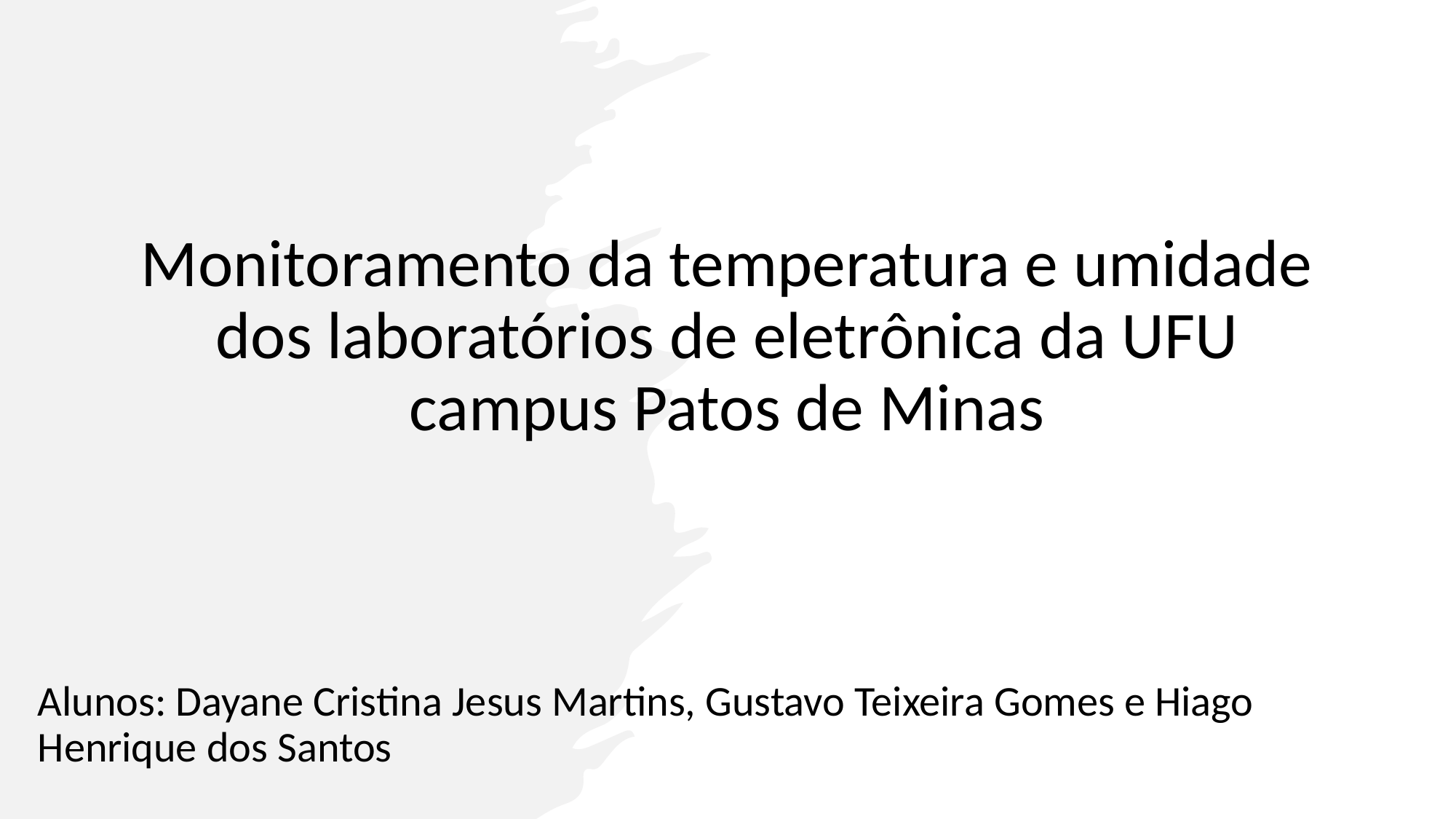

# Monitoramento da temperatura e umidade dos laboratórios de eletrônica da UFU campus Patos de Minas
Alunos: Dayane Cristina Jesus Martins, Gustavo Teixeira Gomes e Hiago Henrique dos Santos